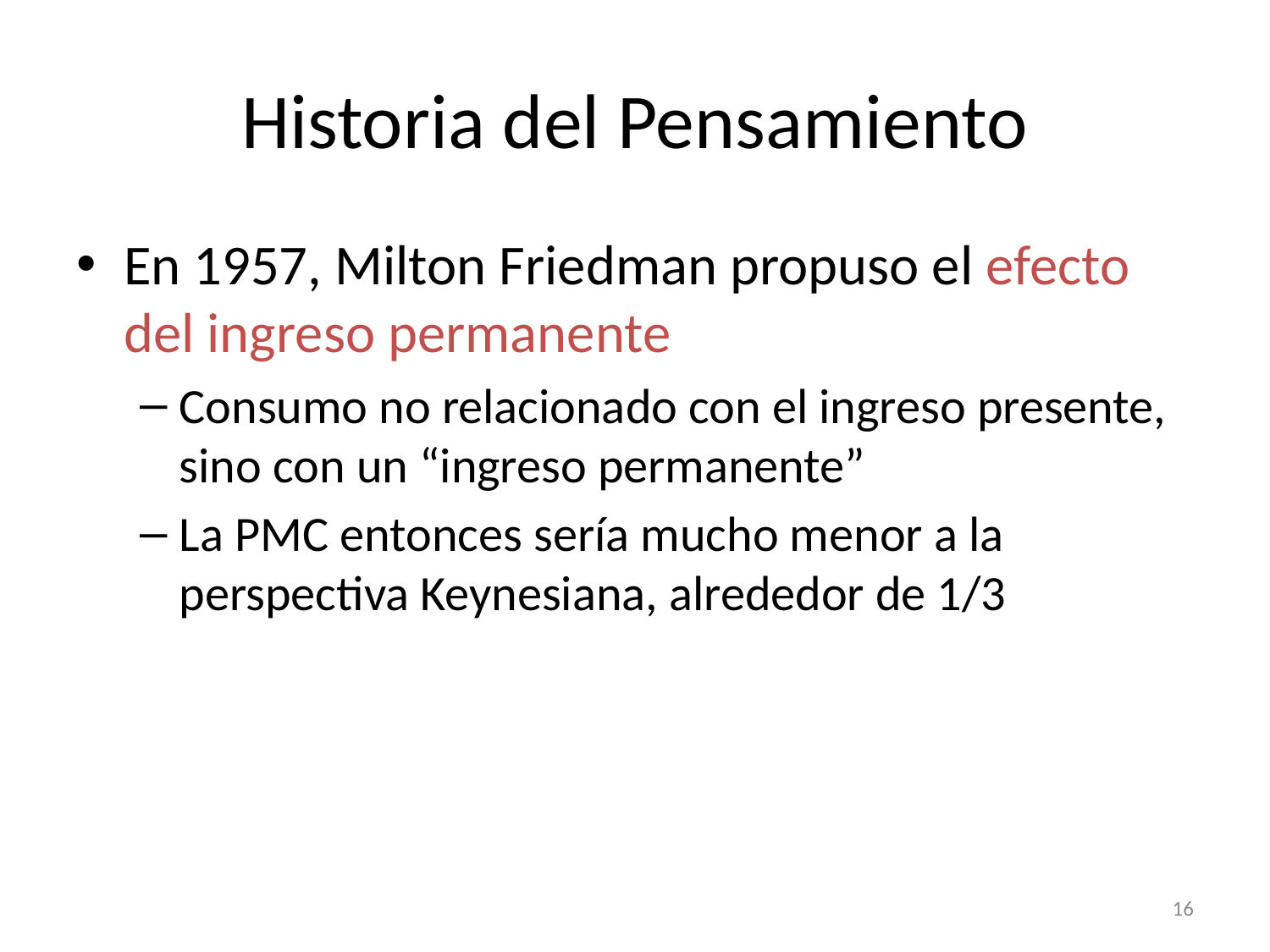

# Historia del Pensamiento
En 1957, Milton Friedman propuso el efecto del ingreso permanente
Consumo no relacionado con el ingreso presente, sino con un “ingreso permanente”
La PMC entonces sería mucho menor a la perspectiva Keynesiana, alrededor de 1/3

16